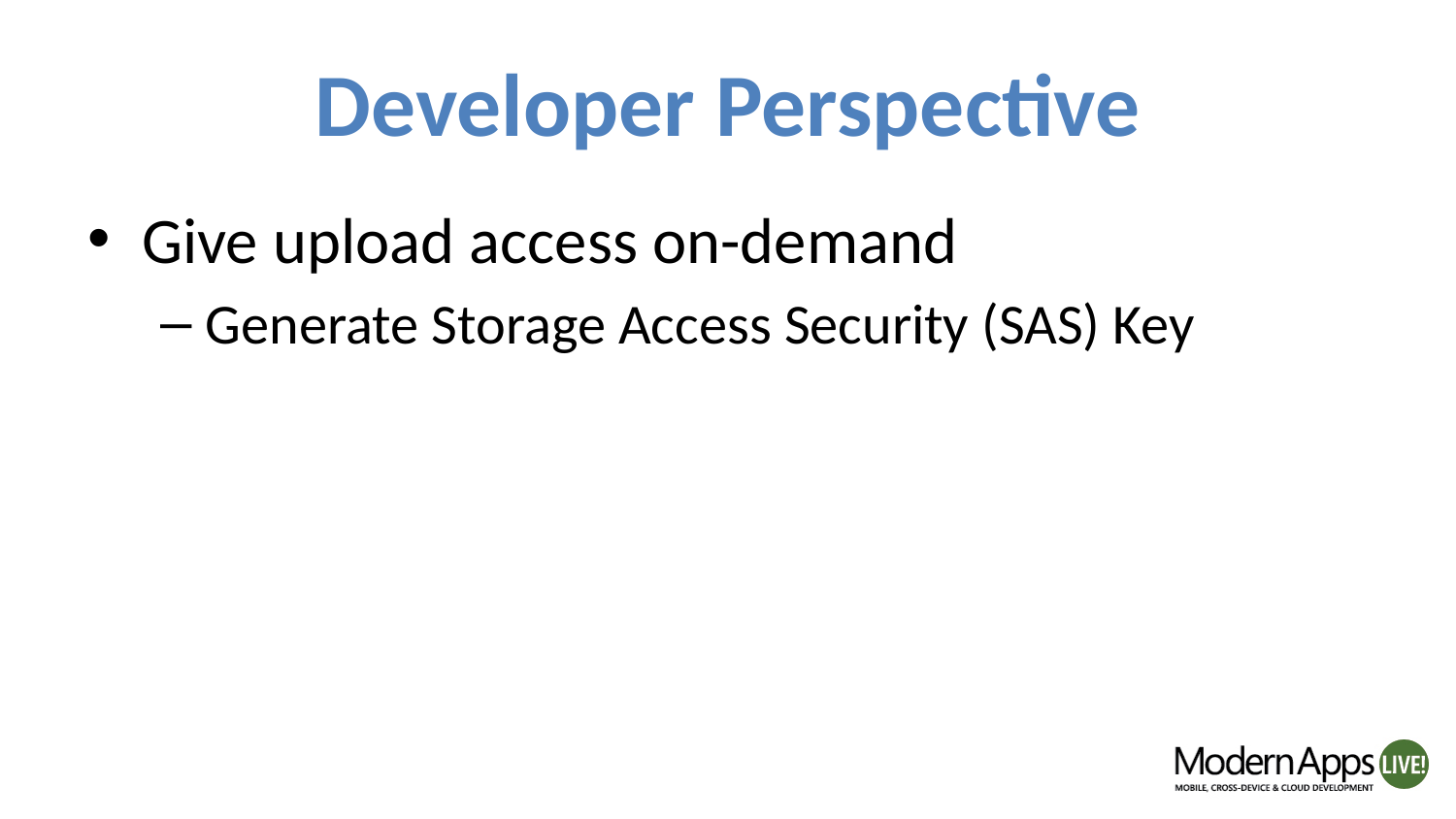

# Developer Perspective
Give upload access on-demand
Generate Storage Access Security (SAS) Key